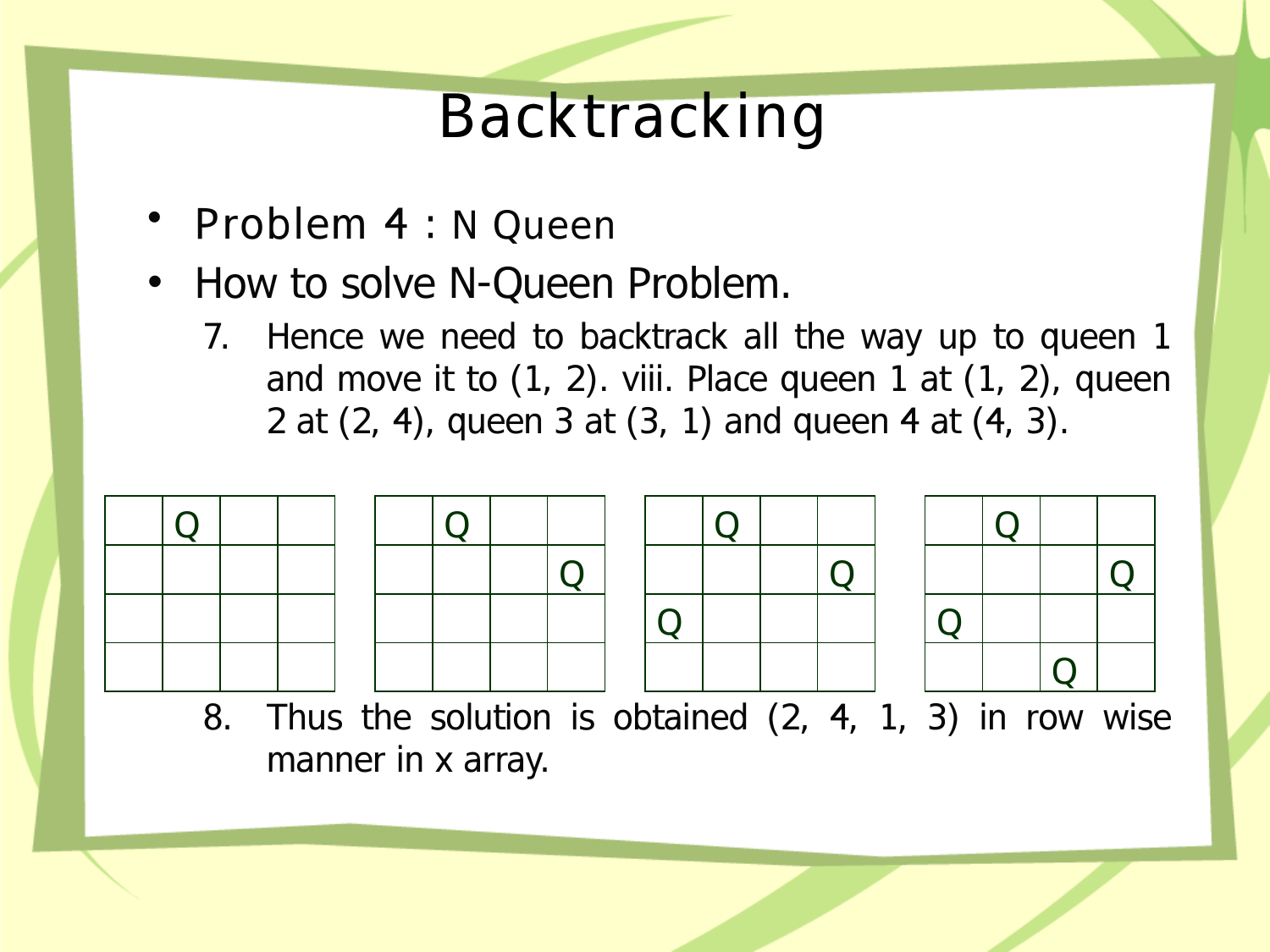

# Backtracking
Problem 4 : N Queen
How to solve N-Queen Problem.
Hence we need to backtrack all the way up to queen 1 and move it to (1, 2). viii. Place queen 1 at (1, 2), queen 2 at (2, 4), queen 3 at (3, 1) and queen 4 at (4, 3).

Thus the solution is obtained (2, 4, 1, 3) in row wise manner in x array.
|  | Q |  |  |
| --- | --- | --- | --- |
|  |  |  |  |
|  |  |  |  |
|  |  |  |  |
|  | Q |  |  |
| --- | --- | --- | --- |
|  |  |  | Q |
|  |  |  |  |
|  |  |  |  |
|  | Q |  |  |
| --- | --- | --- | --- |
|  |  |  | Q |
| Q |  |  |  |
|  |  |  |  |
|  | Q |  |  |
| --- | --- | --- | --- |
|  |  |  | Q |
| Q |  |  |  |
|  |  | Q |  |